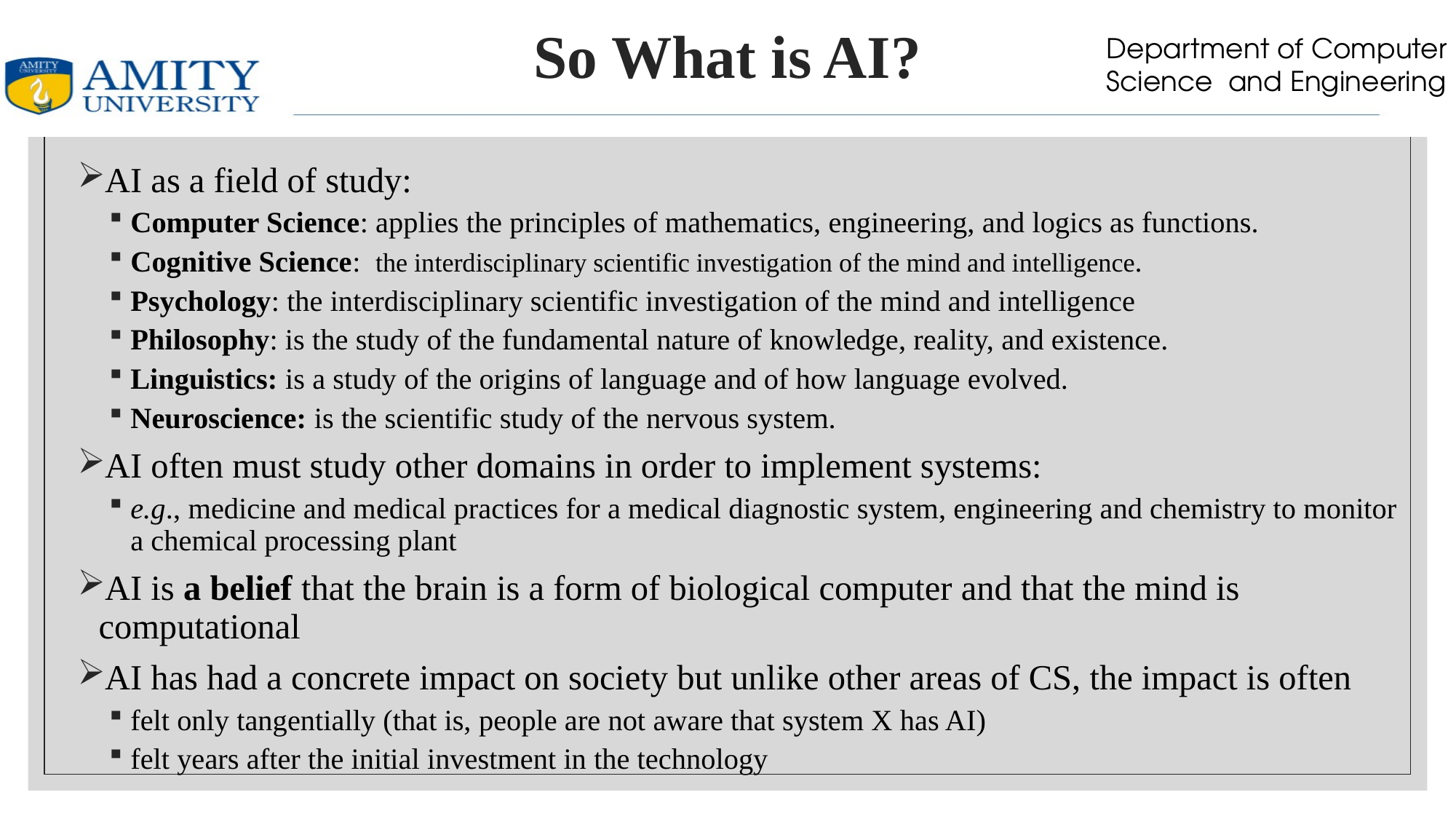

# So What is AI?
AI as a field of study:
Computer Science: applies the principles of mathematics, engineering, and logics as functions.
Cognitive Science:  the interdisciplinary scientific investigation of the mind and intelligence.
Psychology: the interdisciplinary scientific investigation of the mind and intelligence
Philosophy: is the study of the fundamental nature of knowledge, reality, and existence.
Linguistics: is a study of the origins of language and of how language evolved.
Neuroscience: is the scientific study of the nervous system.
AI often must study other domains in order to implement systems:
e.g., medicine and medical practices for a medical diagnostic system, engineering and chemistry to monitor a chemical processing plant
AI is a belief that the brain is a form of biological computer and that the mind is computational
AI has had a concrete impact on society but unlike other areas of CS, the impact is often
felt only tangentially (that is, people are not aware that system X has AI)
felt years after the initial investment in the technology